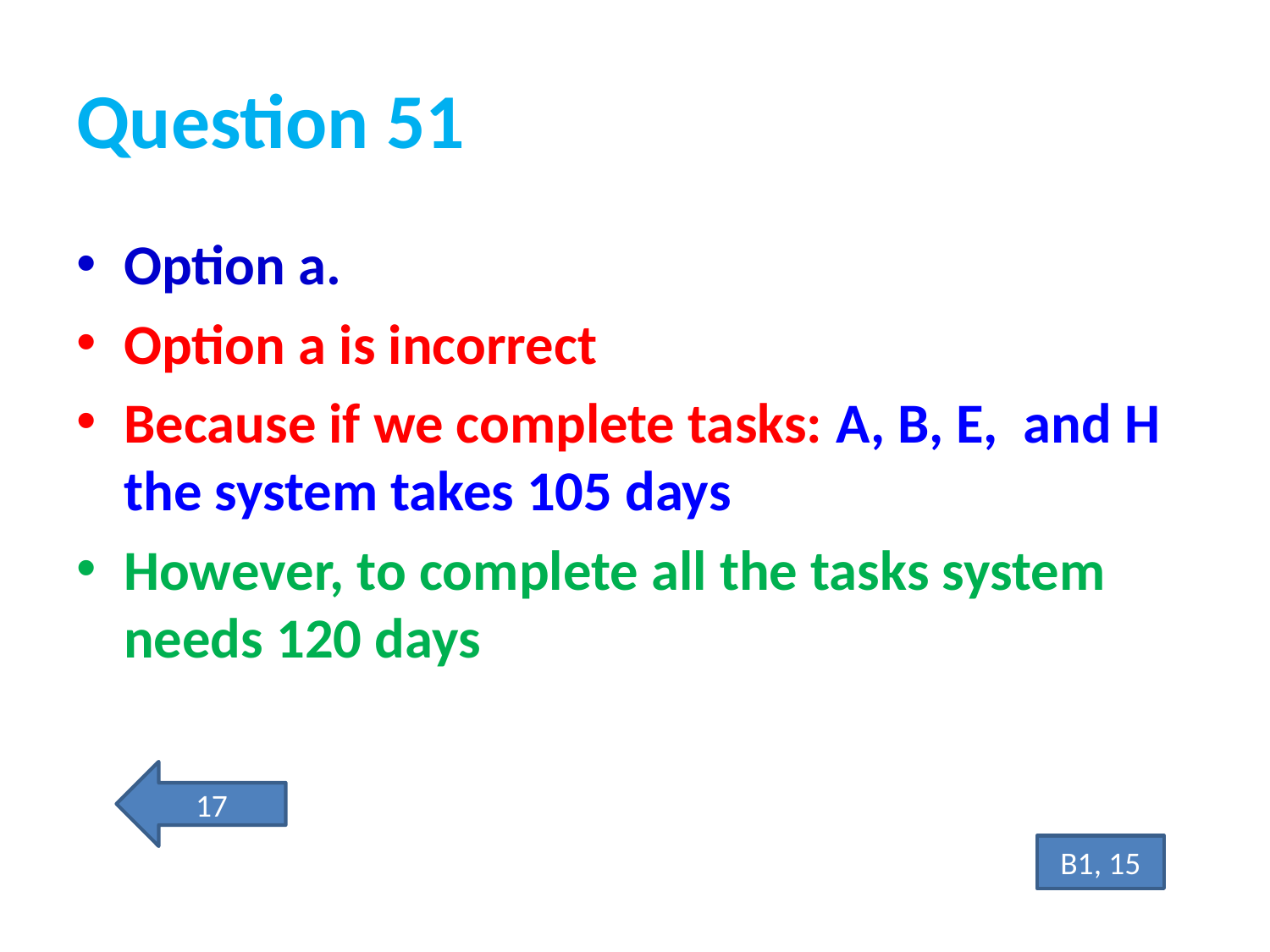

# Question 51
Option a.
Option a is incorrect
Because if we complete tasks: A, B, E,  and H the system takes 105 days
However, to complete all the tasks system needs 120 days
17
B1, 15